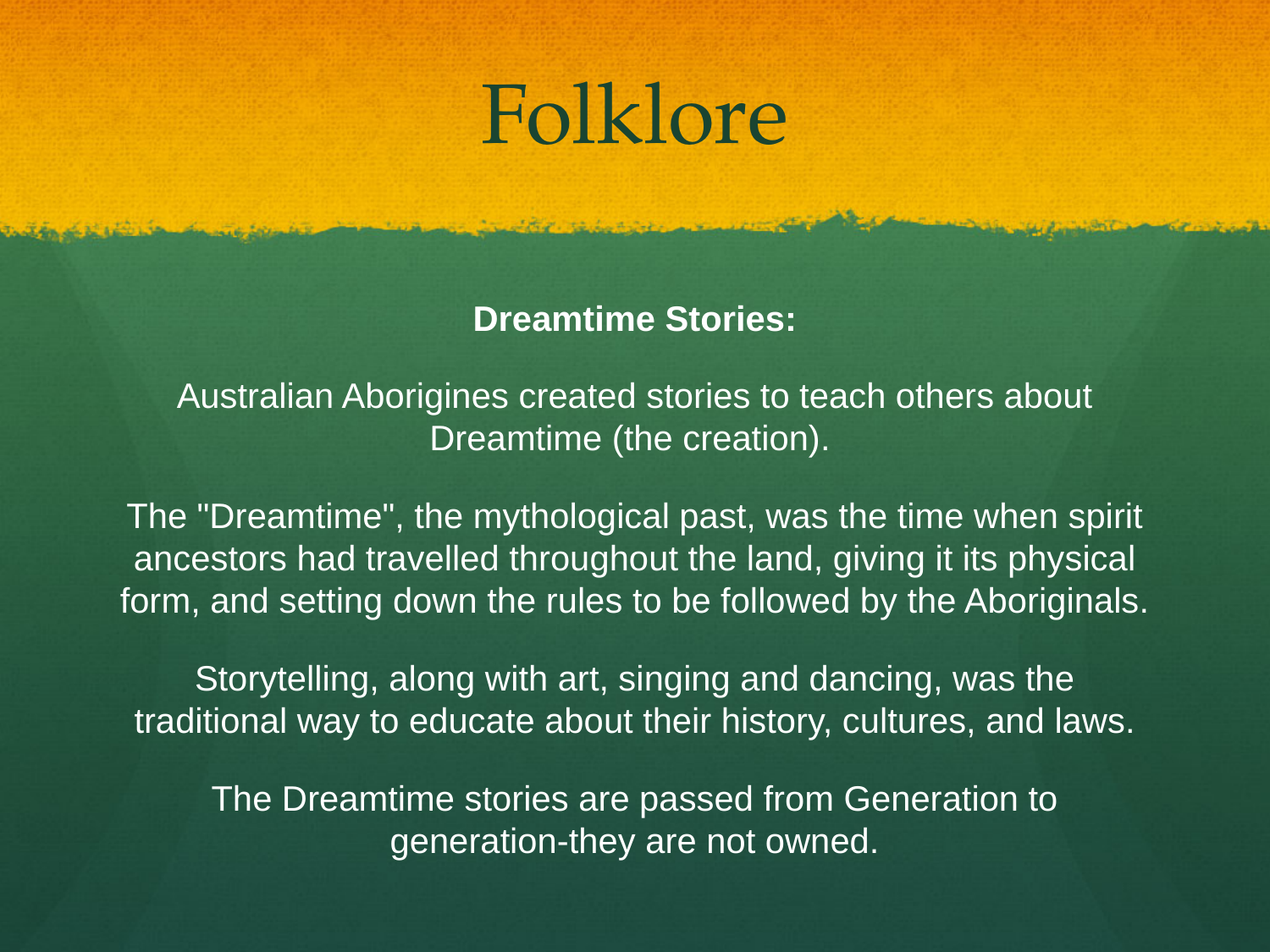

# Folklore
Dreamtime Stories:
Australian Aborigines created stories to teach others about Dreamtime (the creation).
The "Dreamtime", the mythological past, was the time when spirit ancestors had travelled throughout the land, giving it its physical form, and setting down the rules to be followed by the Aboriginals.
Storytelling, along with art, singing and dancing, was the traditional way to educate about their history, cultures, and laws.
The Dreamtime stories are passed from Generation to generation-they are not owned.